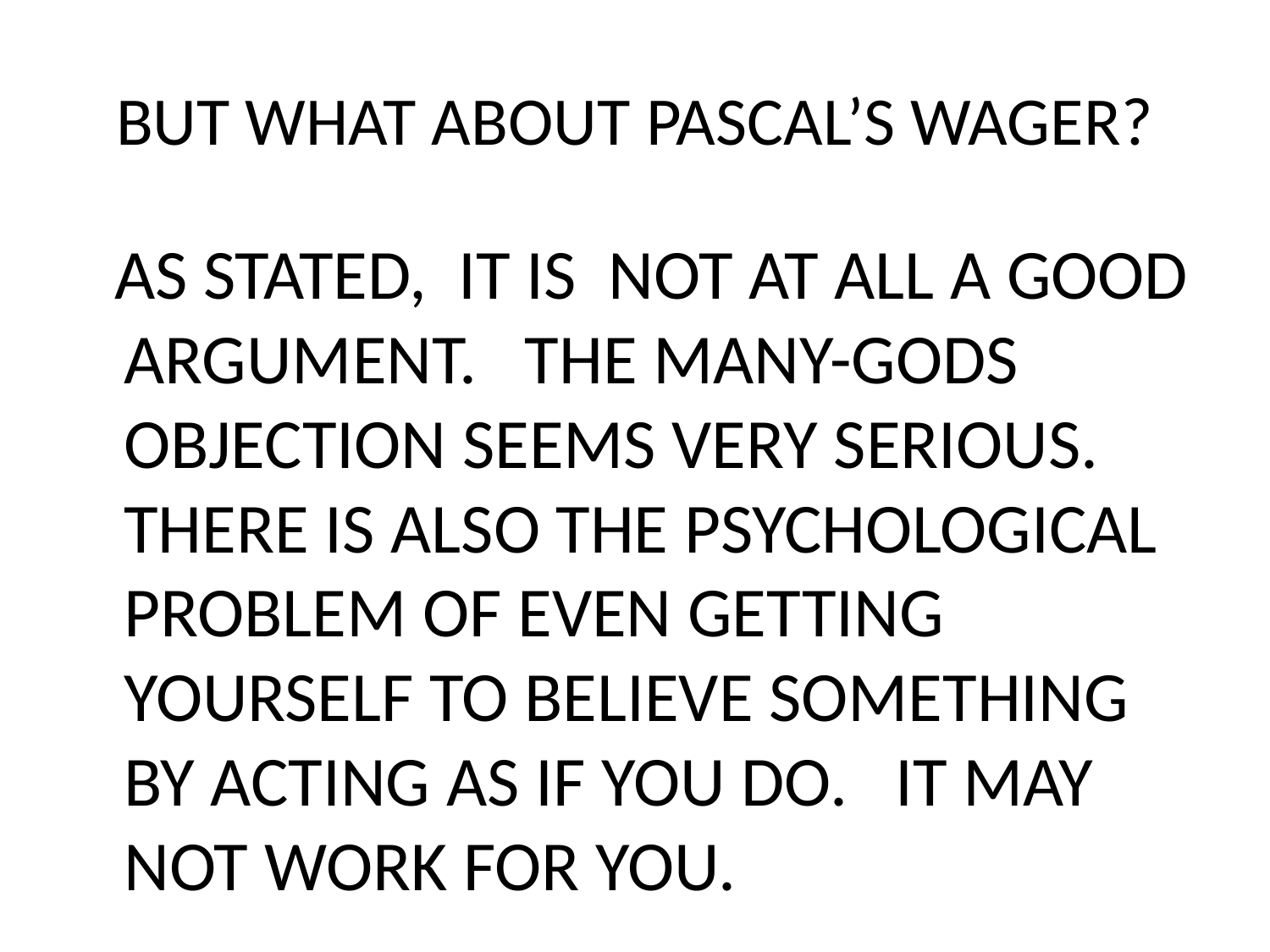

# BUT WHAT ABOUT PASCAL’S WAGER?
   AS STATED,  IT IS  NOT AT ALL A GOOD ARGUMENT.   THE MANY-GODS OBJECTION SEEMS VERY SERIOUS.   THERE IS ALSO THE PSYCHOLOGICAL PROBLEM OF EVEN GETTING YOURSELF TO BELIEVE SOMETHING BY ACTING AS IF YOU DO.   IT MAY NOT WORK FOR YOU.